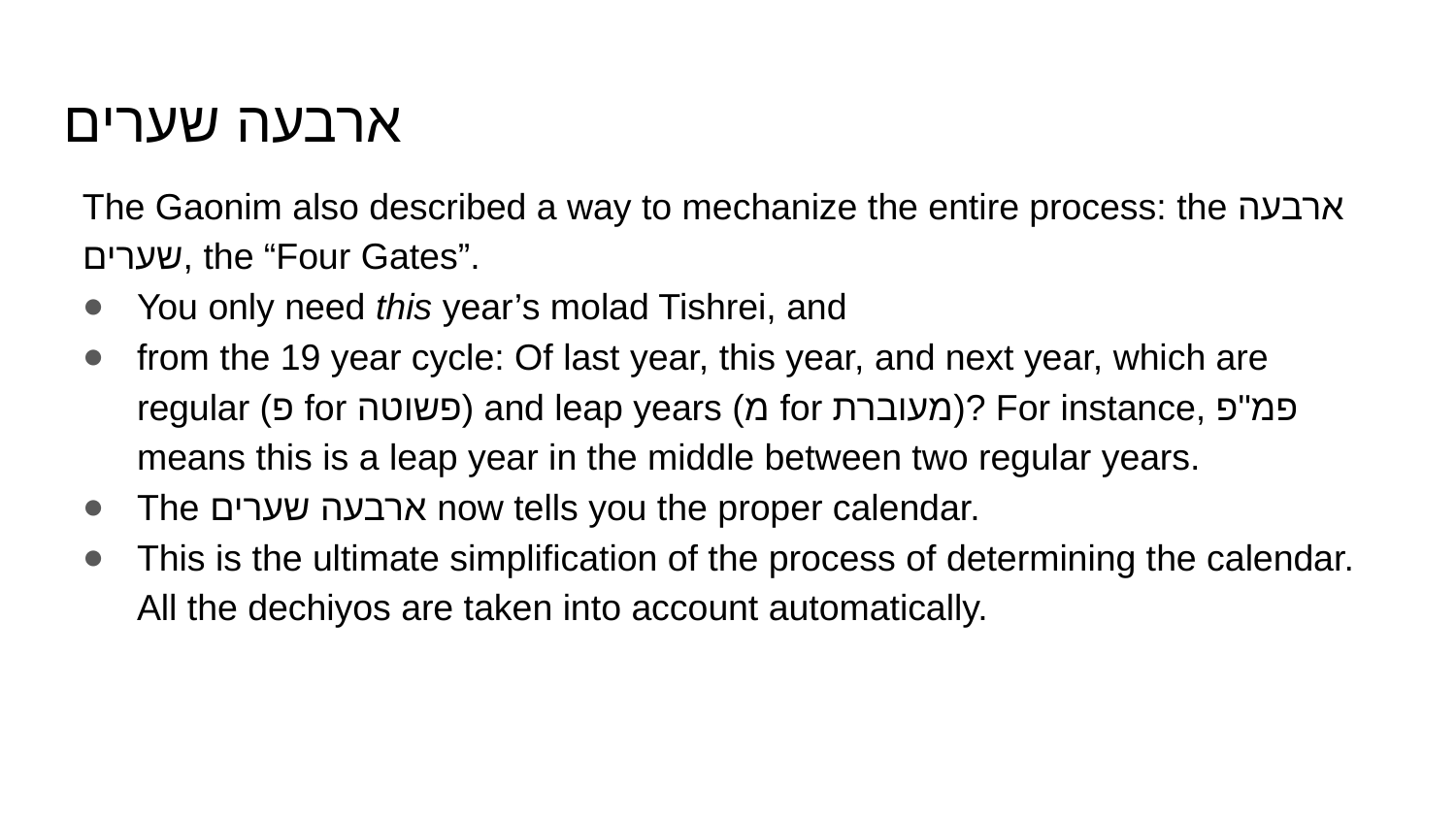

# ארבעה שערים
The Gaonim also described a way to mechanize the entire process: the ארבעה שערים, the “Four Gates”.
You only need this year’s molad Tishrei, and
from the 19 year cycle: Of last year, this year, and next year, which are regular (פ for פשוטה) and leap years (מ for מעוברת)? For instance, פמ"פ means this is a leap year in the middle between two regular years.
The ארבעה שערים now tells you the proper calendar.
This is the ultimate simplification of the process of determining the calendar. All the dechiyos are taken into account automatically.